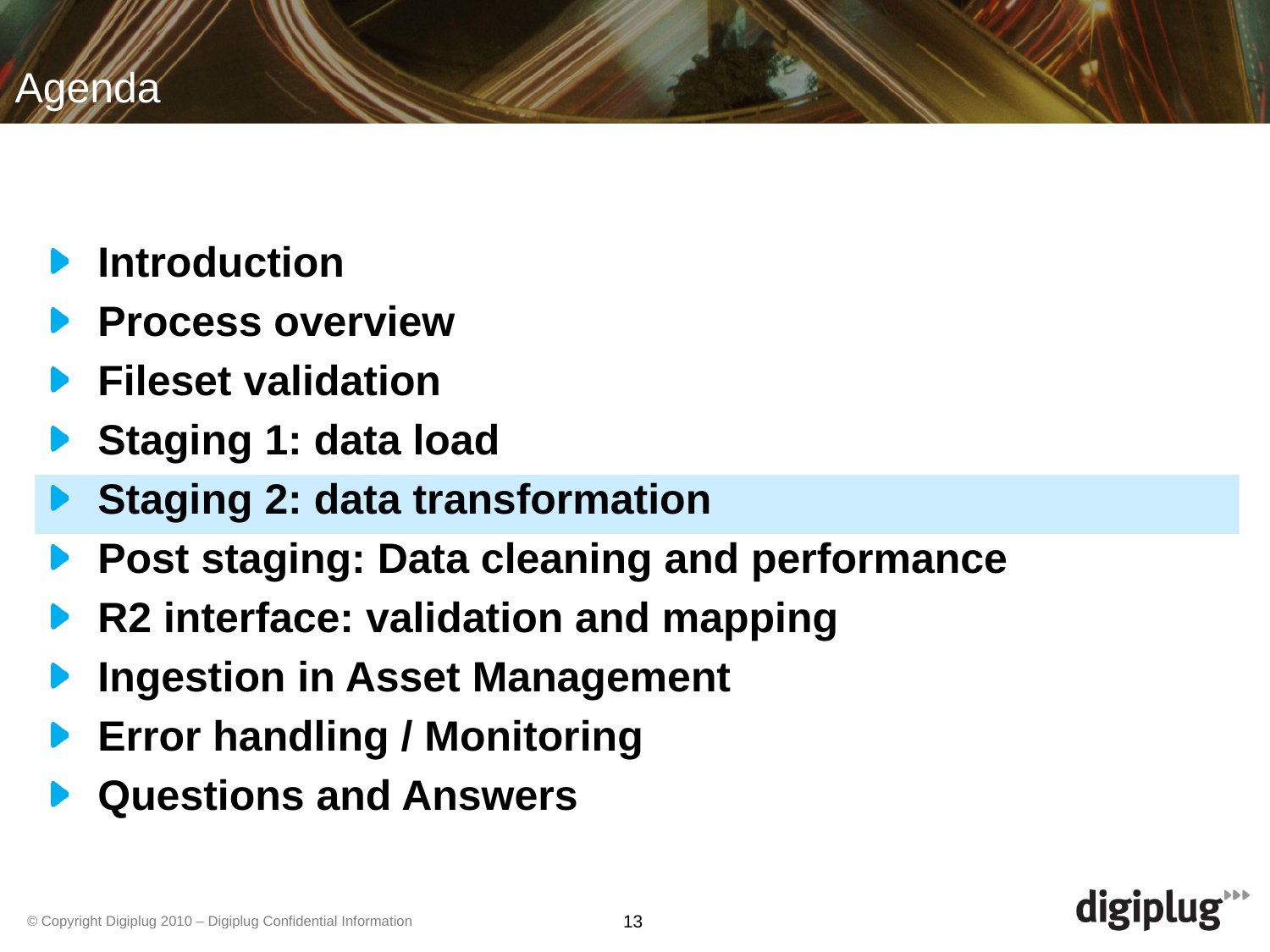

# Agenda

Introduction
Process overview
Fileset validation
Staging 1: data load
Staging 2: data transformation
Post staging: Data cleaning and performance
R2 interface: validation and mapping
Ingestion in Asset Management
Error handling / Monitoring
Questions and Answers